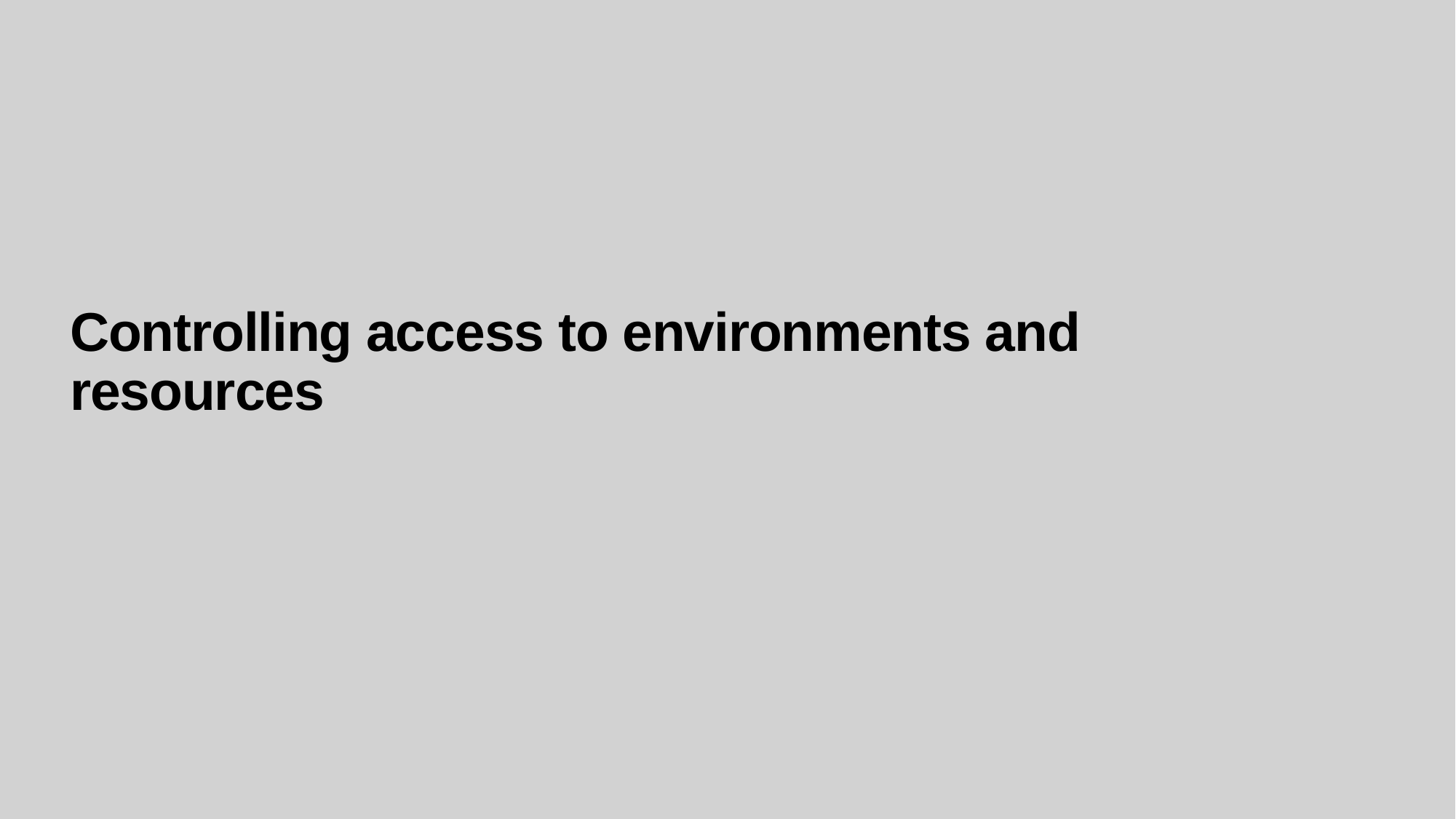

# Controlling access to environments and resources